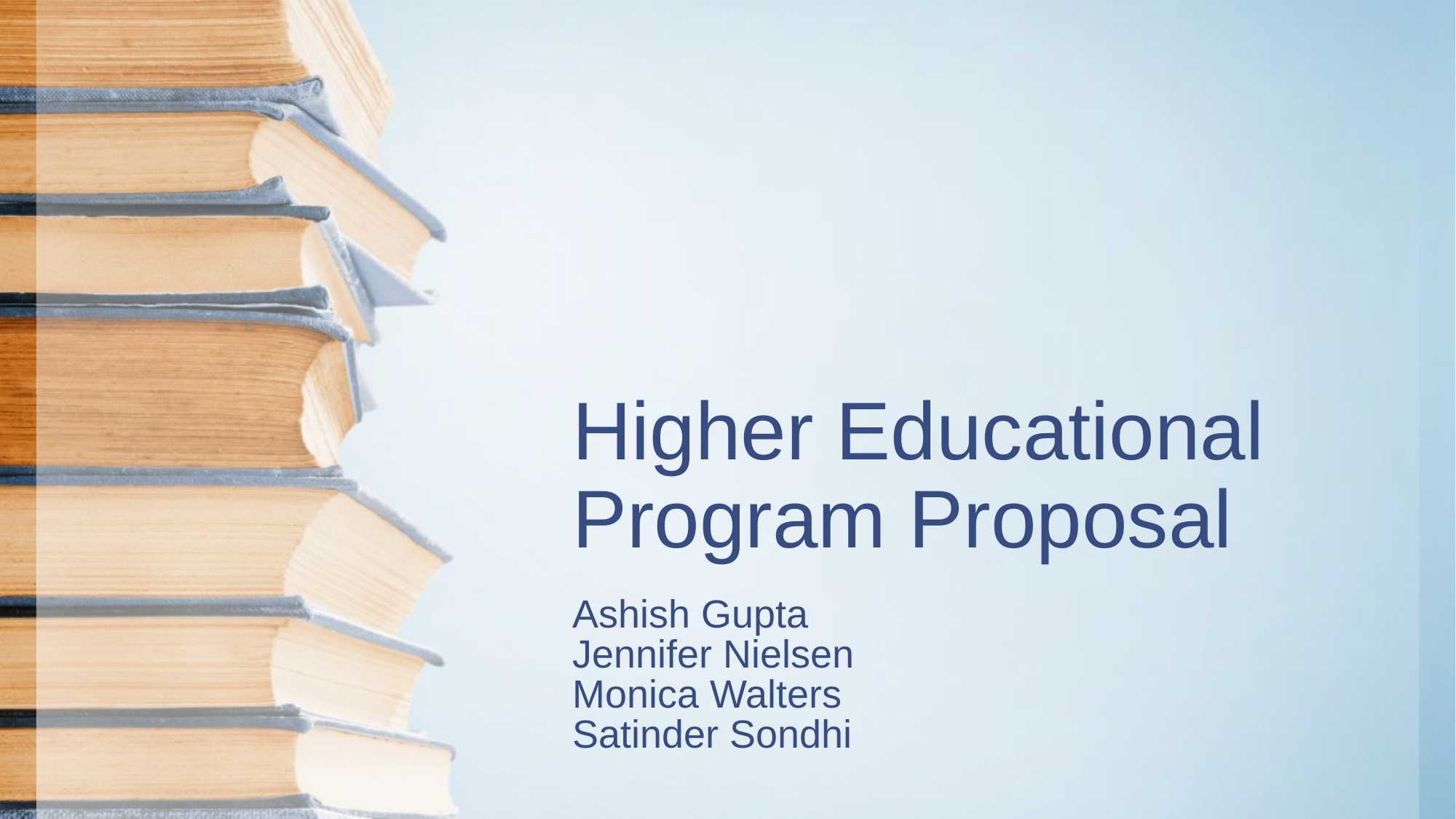

# Higher Educational Program Proposal
Ashish Gupta
Jennifer Nielsen
Monica Walters
Satinder Sondhi